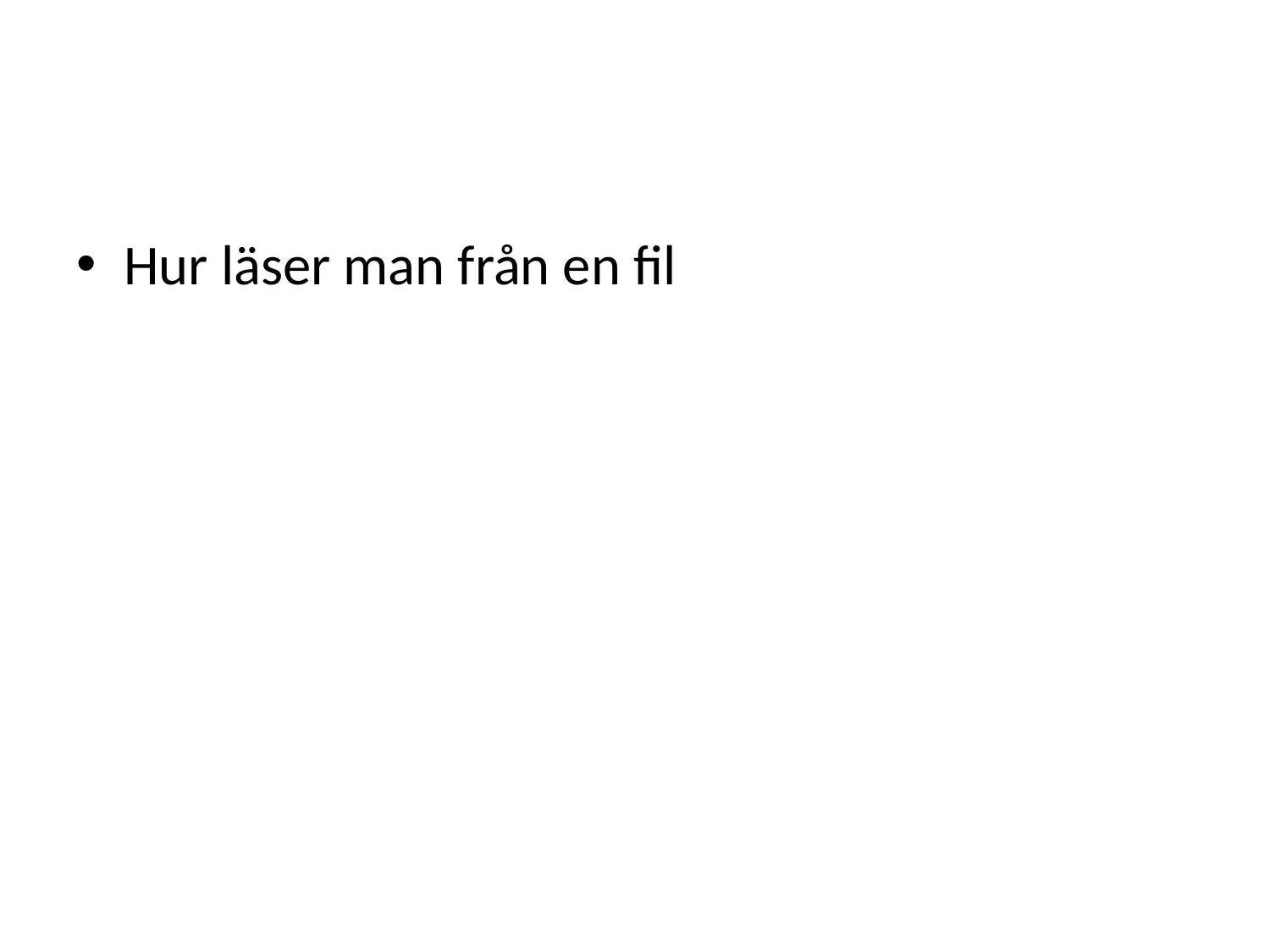

#
Hur läser man från en fil